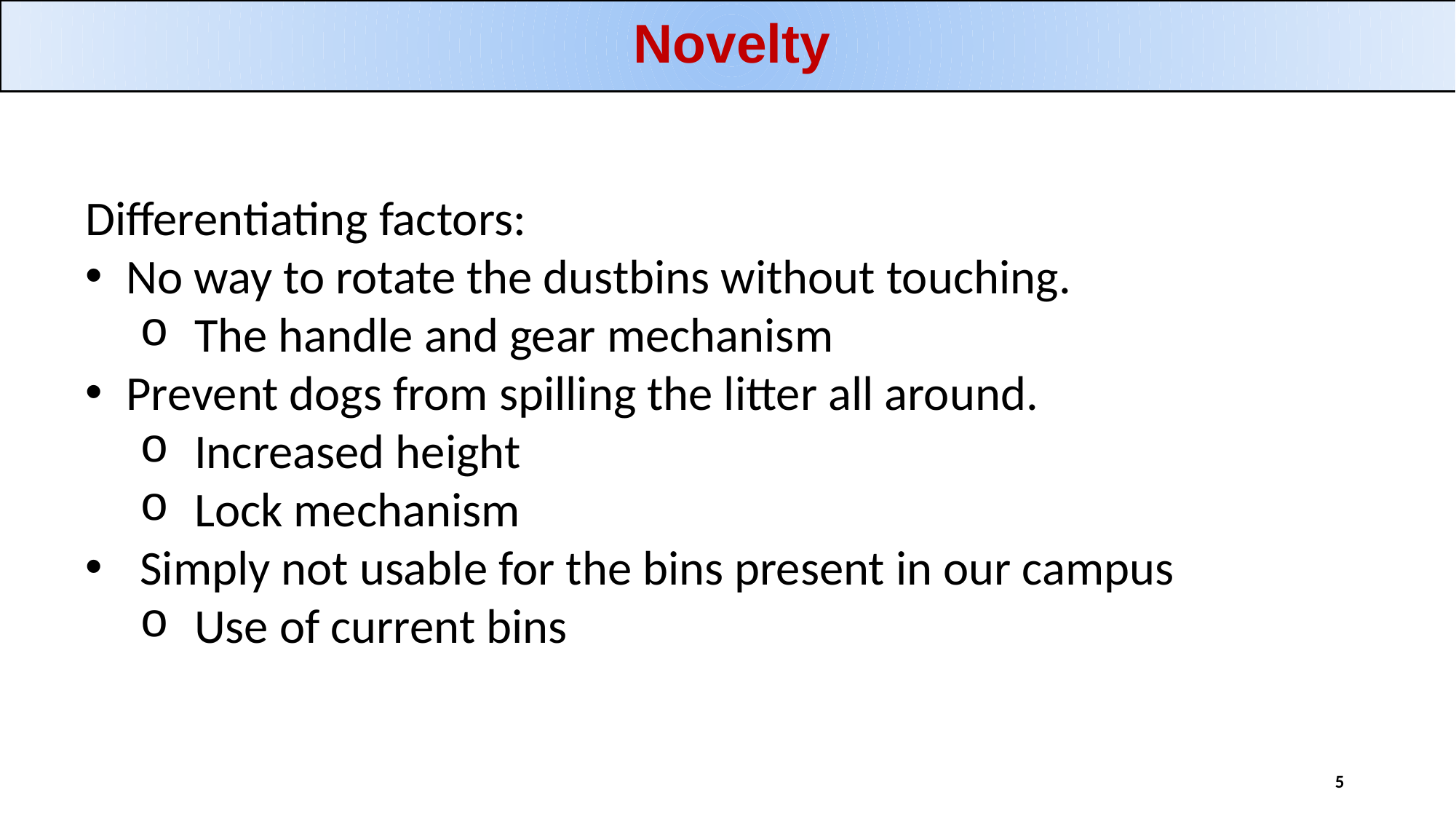

# Novelty
Differentiating factors:
No way to rotate the dustbins without touching.
The handle and gear mechanism
Prevent dogs from spilling the litter all around.
Increased height
Lock mechanism
Simply not usable for the bins present in our campus
Use of current bins

5